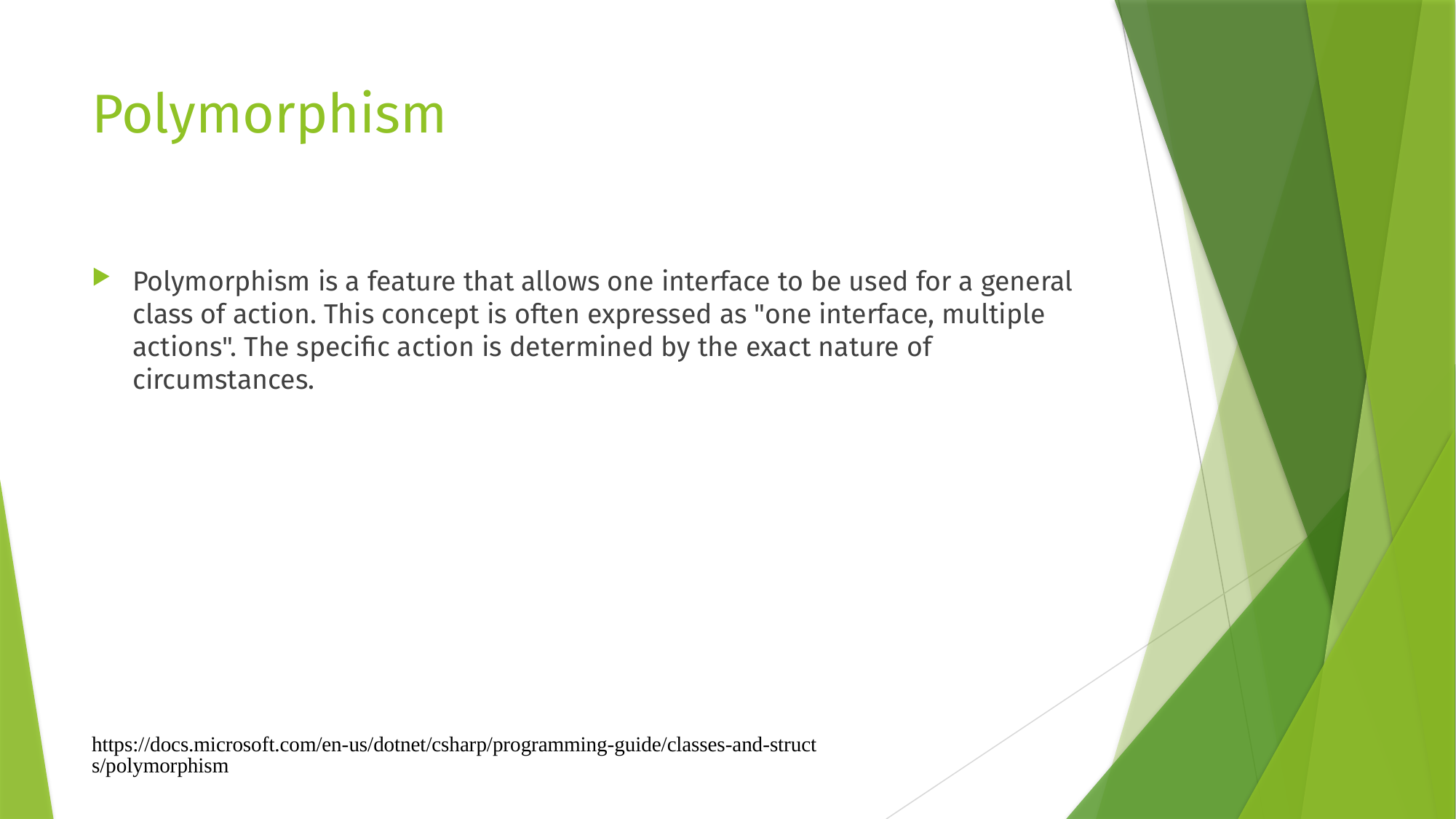

# Polymorphism
Polymorphism is a feature that allows one interface to be used for a general class of action. This concept is often expressed as "one interface, multiple actions". The specific action is determined by the exact nature of circumstances.

https://docs.microsoft.com/en-us/dotnet/csharp/programming-guide/classes-and-structs/polymorphism